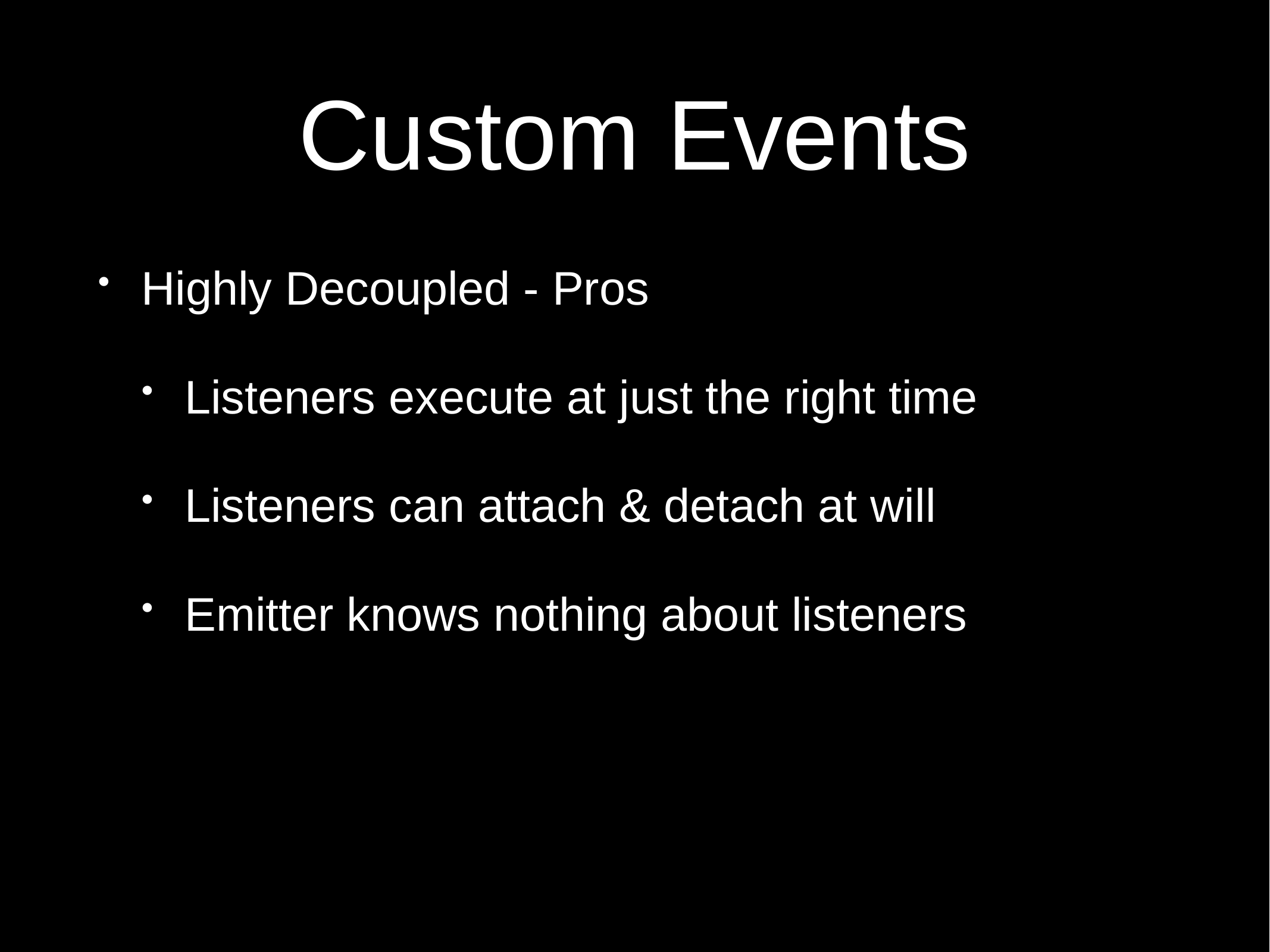

# Custom Events
Highly Decoupled - Pros
Listeners execute at just the right time
Listeners can attach & detach at will
Emitter knows nothing about listeners